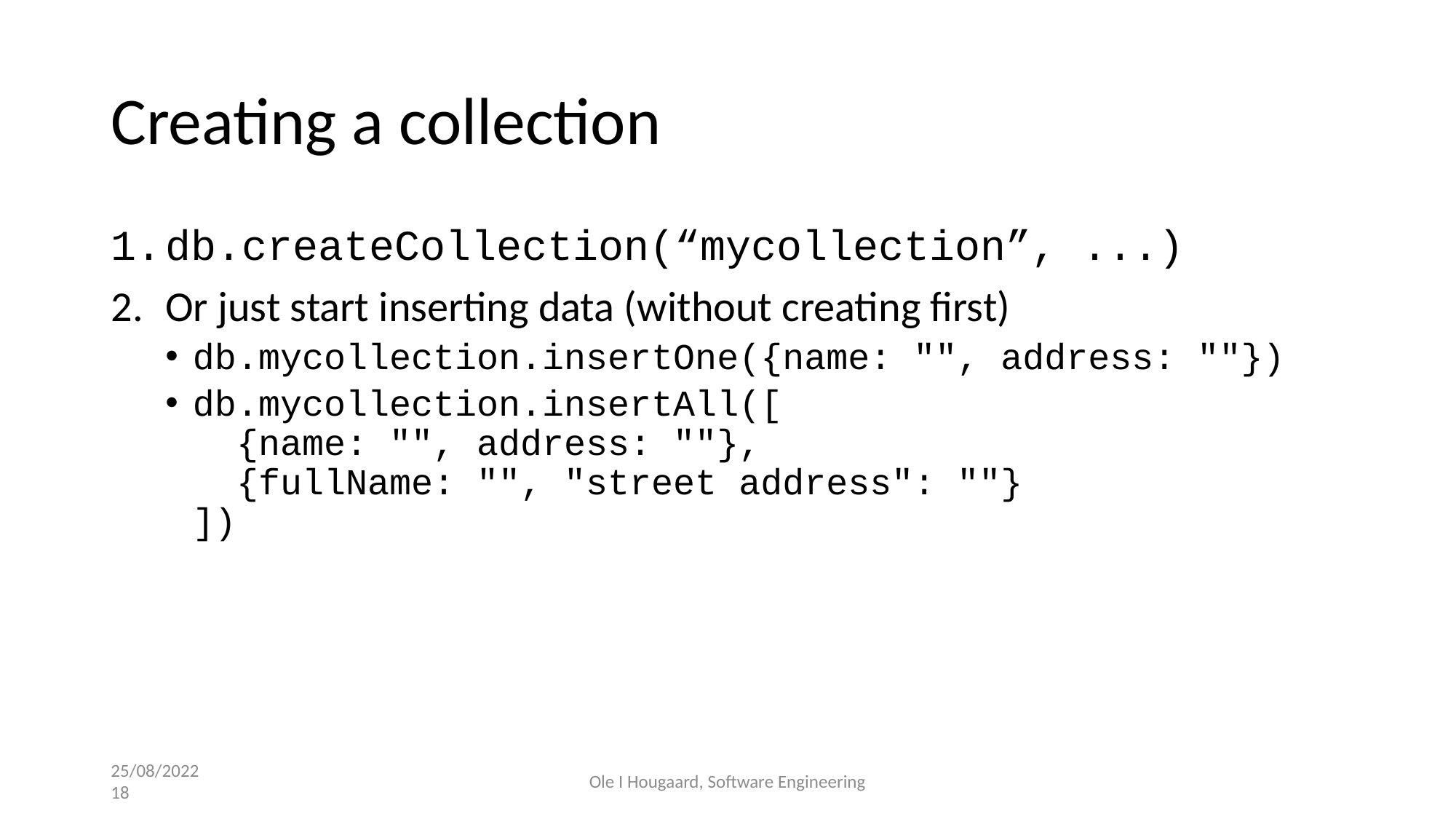

# Creating a collection
db.createCollection(“mycollection”, ...)
Or just start inserting data (without creating first)
db.mycollection.insertOne({name: "", address: ""})
db.mycollection.insertAll([
  {name: "", address: ""},
  {fullName: "", "street address": ""}
])

25/08/2022
18
Ole I Hougaard, Software Engineering